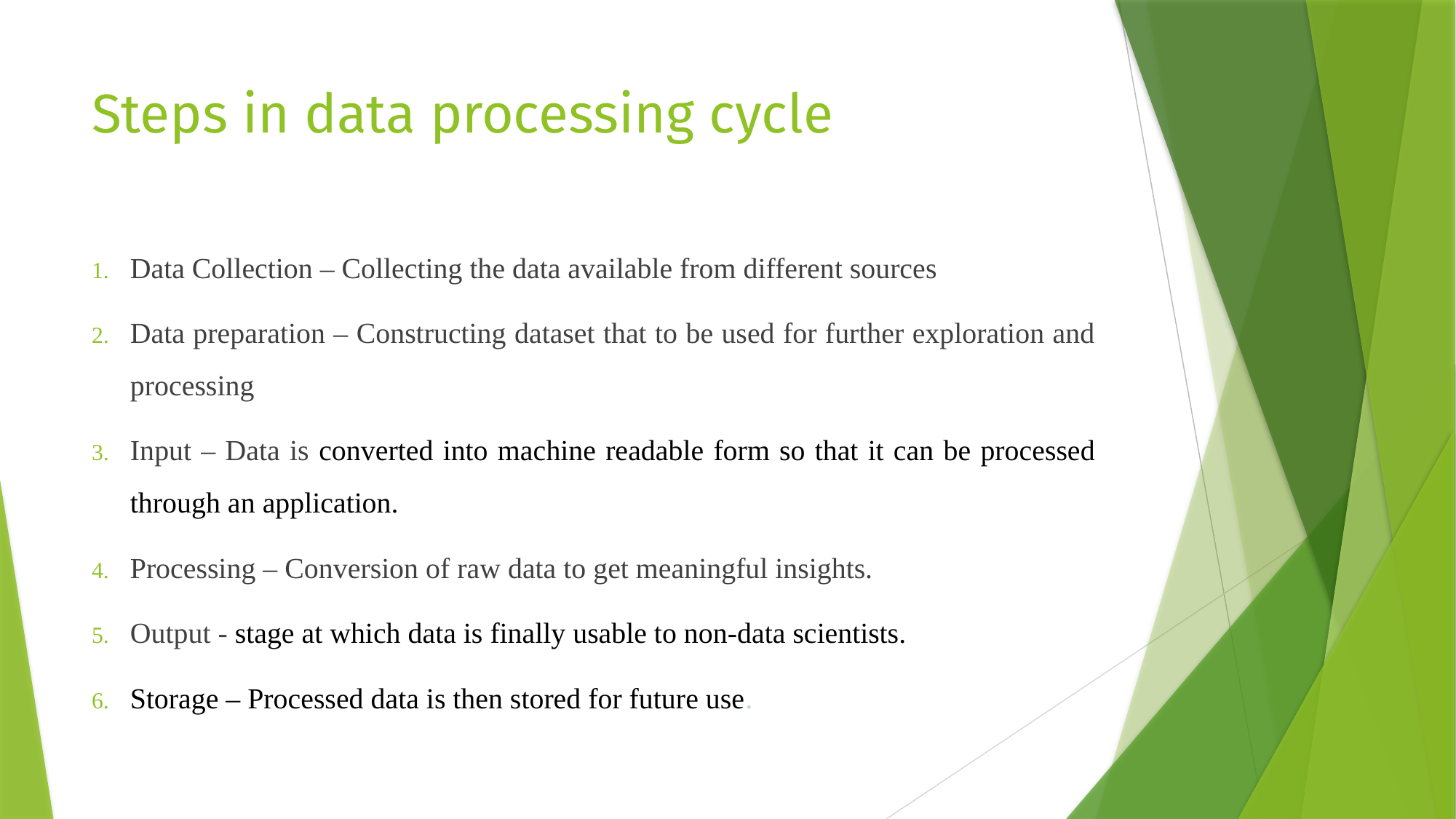

# Steps in data processing cycle
Data Collection – Collecting the data available from different sources
Data preparation – Constructing dataset that to be used for further exploration and processing
Input – Data is converted into machine readable form so that it can be processed through an application.
Processing – Conversion of raw data to get meaningful insights.
Output - stage at which data is finally usable to non-data scientists.
Storage – Processed data is then stored for future use.